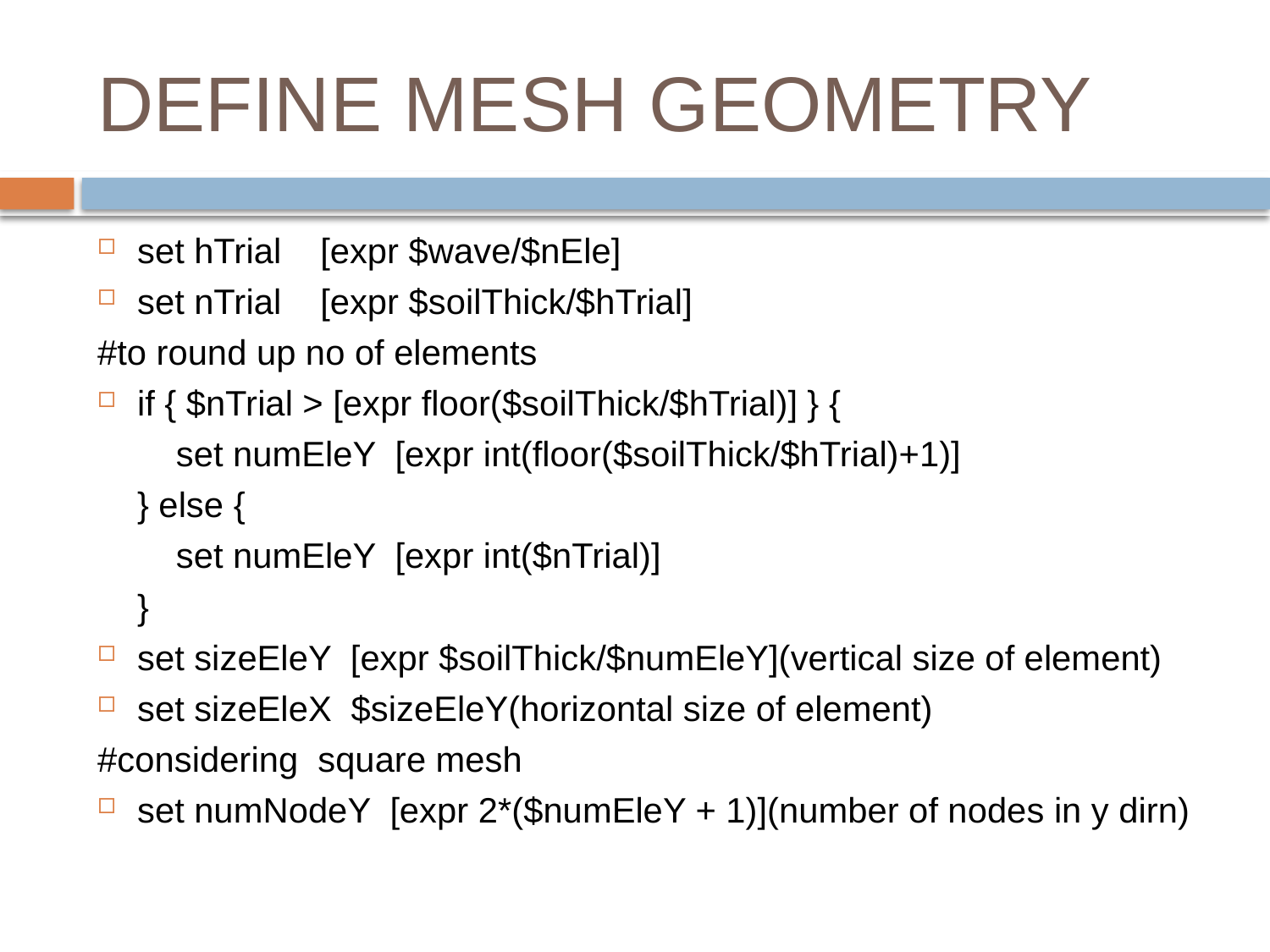

# DEFINE MESH GEOMETRY
set hTrial    [expr $wave/$nEle]
set nTrial    [expr $soilThick/$hTrial]
#to round up no of elements
if { $nTrial > [expr floor($soilThick/$hTrial)] } {
	    set numEleY  [expr int(floor($soilThick/$hTrial)+1)]
	} else {
	    set numEleY  [expr int($nTrial)]
	}
set sizeEleY  [expr $soilThick/$numEleY](vertical size of element)
set sizeEleX  $sizeEleY(horizontal size of element)
#considering  square mesh
set numNodeY  [expr 2*($numEleY + 1)](number of nodes in y dirn)